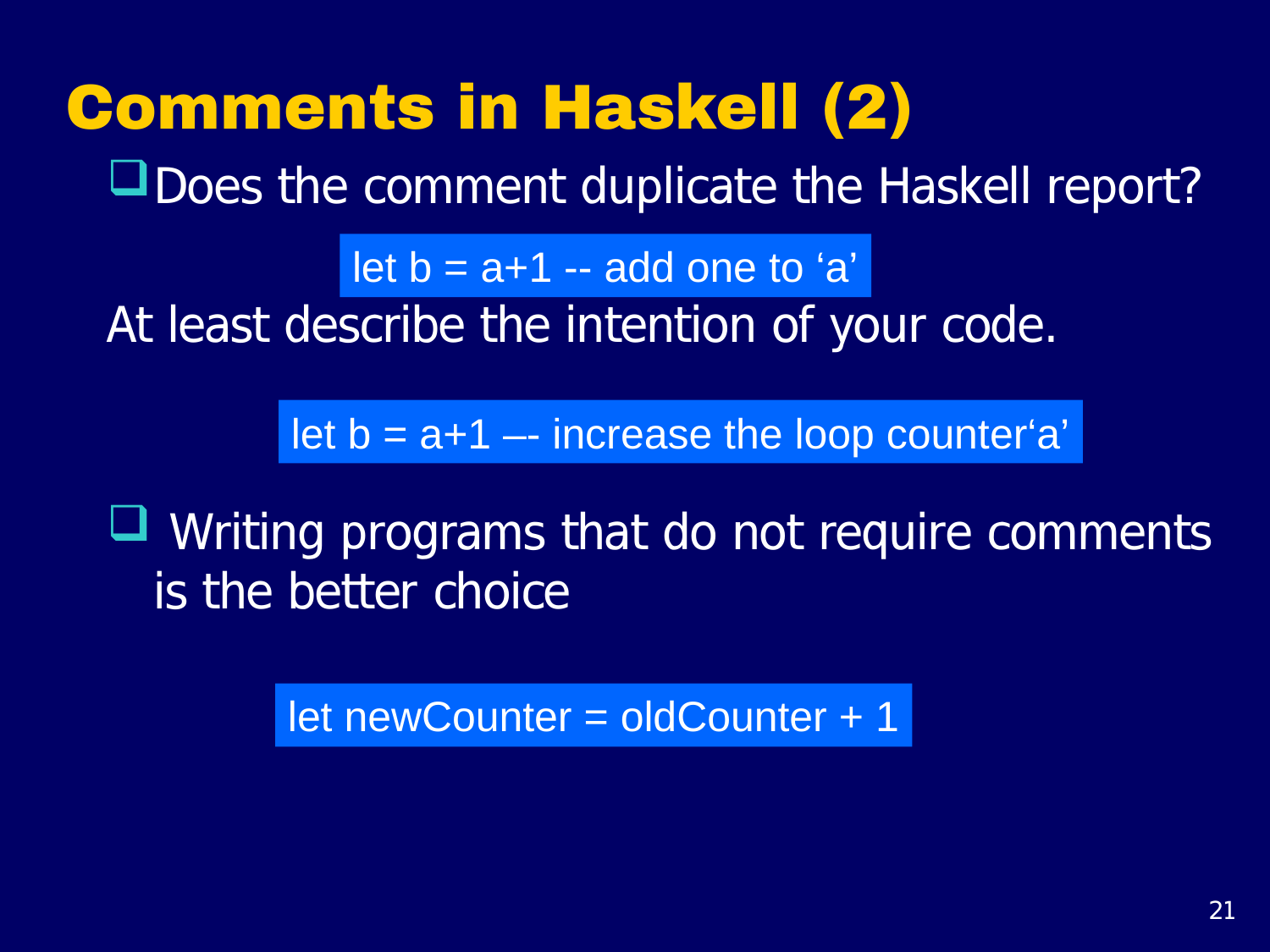

# Comments in Haskell (2)
Does the comment duplicate the Haskell report?

At least describe the intention of your code.

 Writing programs that do not require comments is the better choice

let b = a+1 -- add one to ‘a’
let b = a+1 –- increase the loop counter‘a’
let newCounter = oldCounter + 1
21